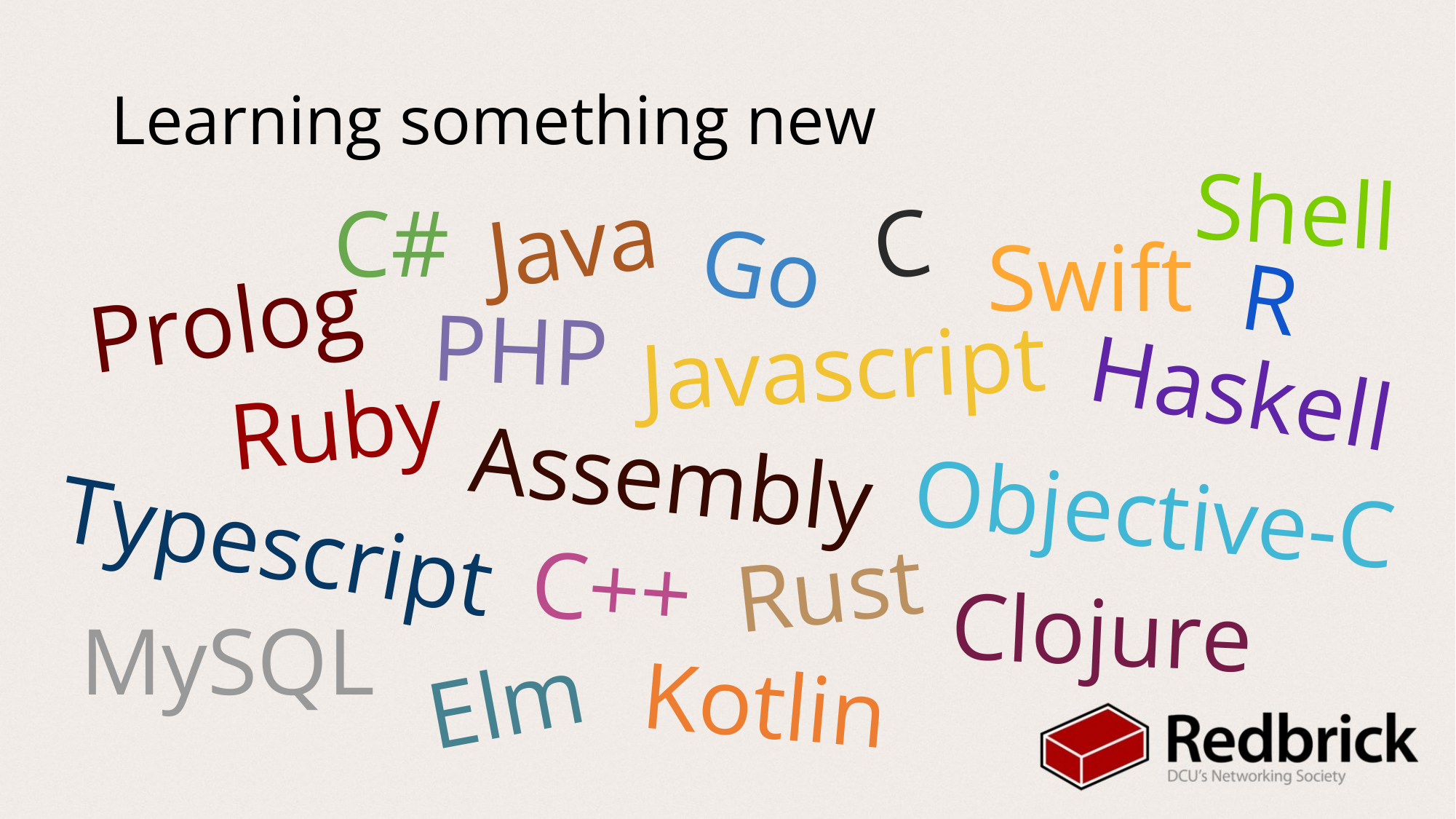

# Learning something new
Shell
C#
C
Java

Go
Swift
R
Prolog
PHP
Javascript
Haskell

Ruby
Assembly
Objective-C
Typescript

Rust
C++
Clojure
MySQL
Elm
Kotlin